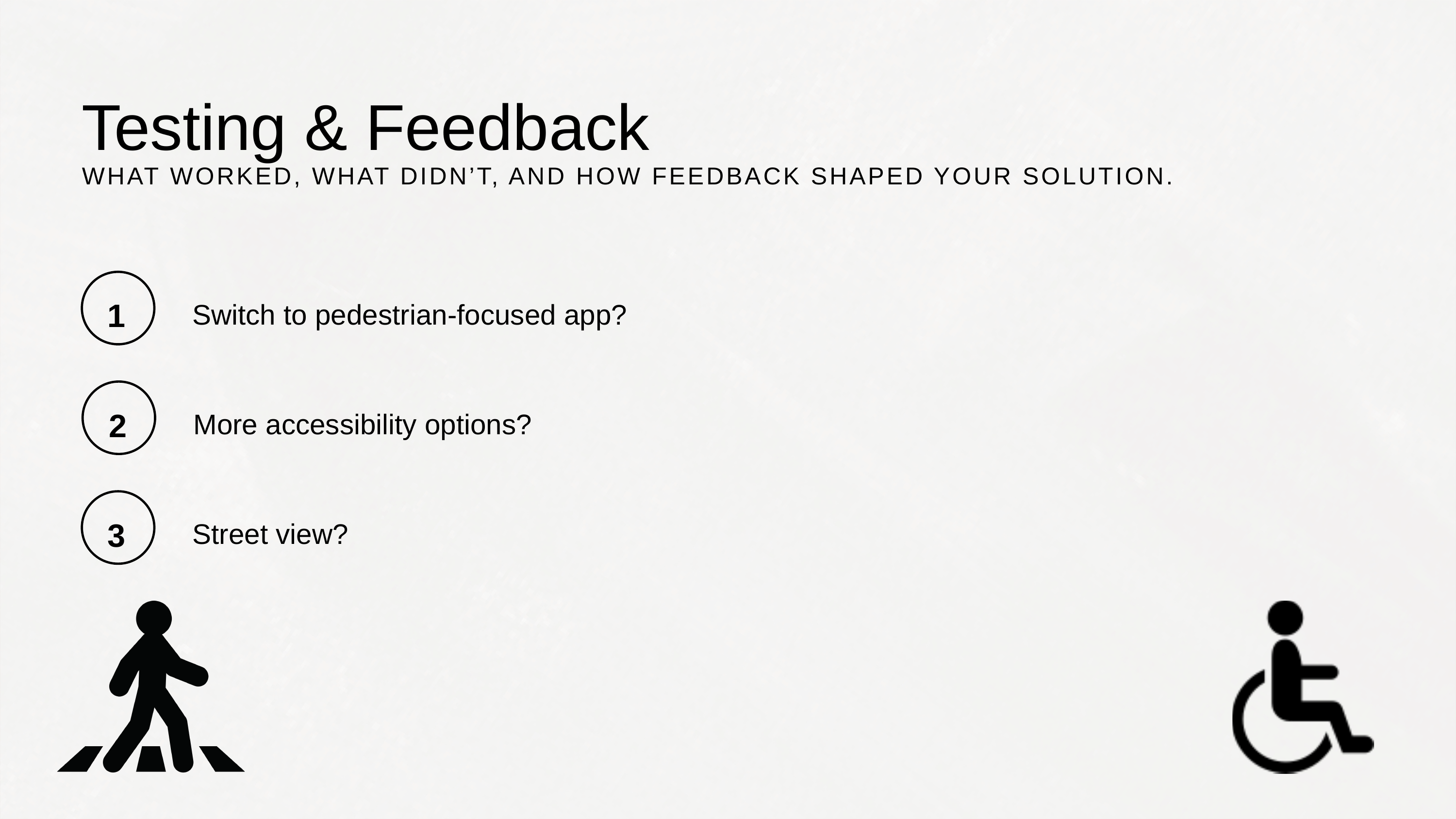

Testing & Feedback
WHAT WORKED, WHAT DIDN’T, AND HOW FEEDBACK SHAPED YOUR SOLUTION.

1
Switch to pedestrian-focused app?

2
More accessibility options?

3
Street view?